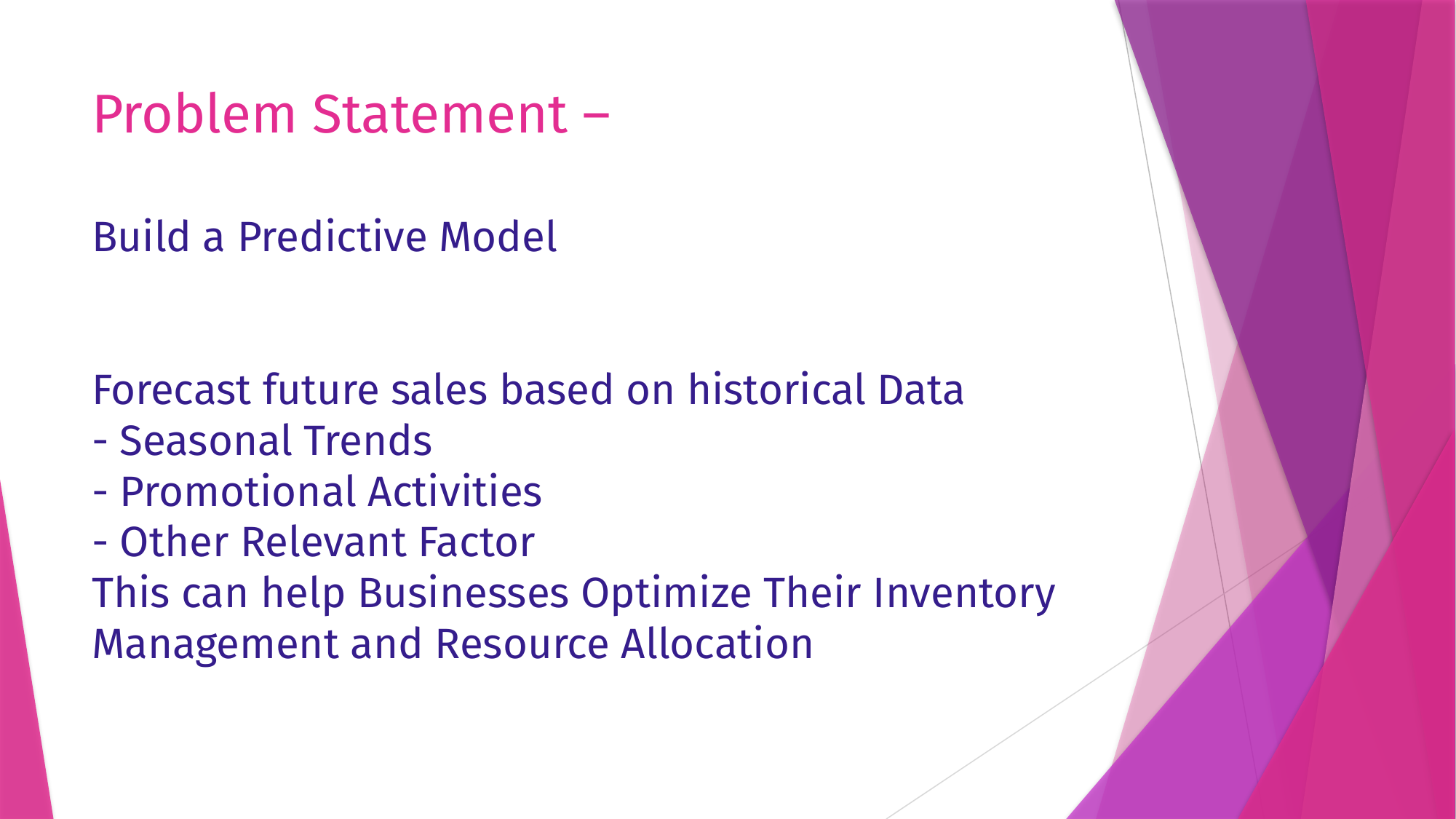

# Problem Statement – Build a Predictive Model Forecast future sales based on historical Data - Seasonal Trends - Promotional Activities - Other Relevant Factor This can help Businesses Optimize Their Inventory Management and Resource Allocation